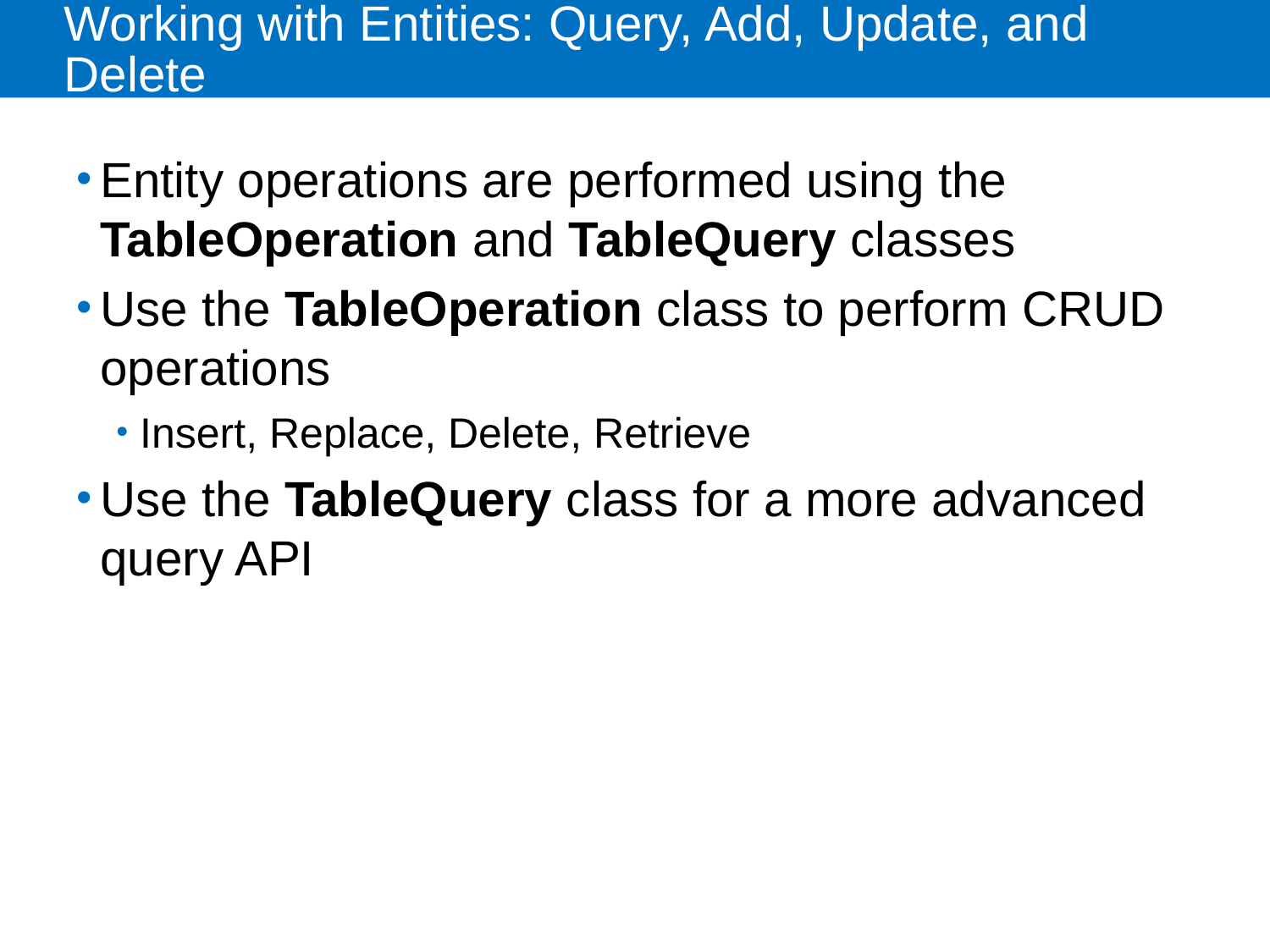

# Working with Entities: Query, Add, Update, and Delete
Entity operations are performed using the TableOperation and TableQuery classes
Use the TableOperation class to perform CRUD operations
Insert, Replace, Delete, Retrieve
Use the TableQuery class for a more advanced query API